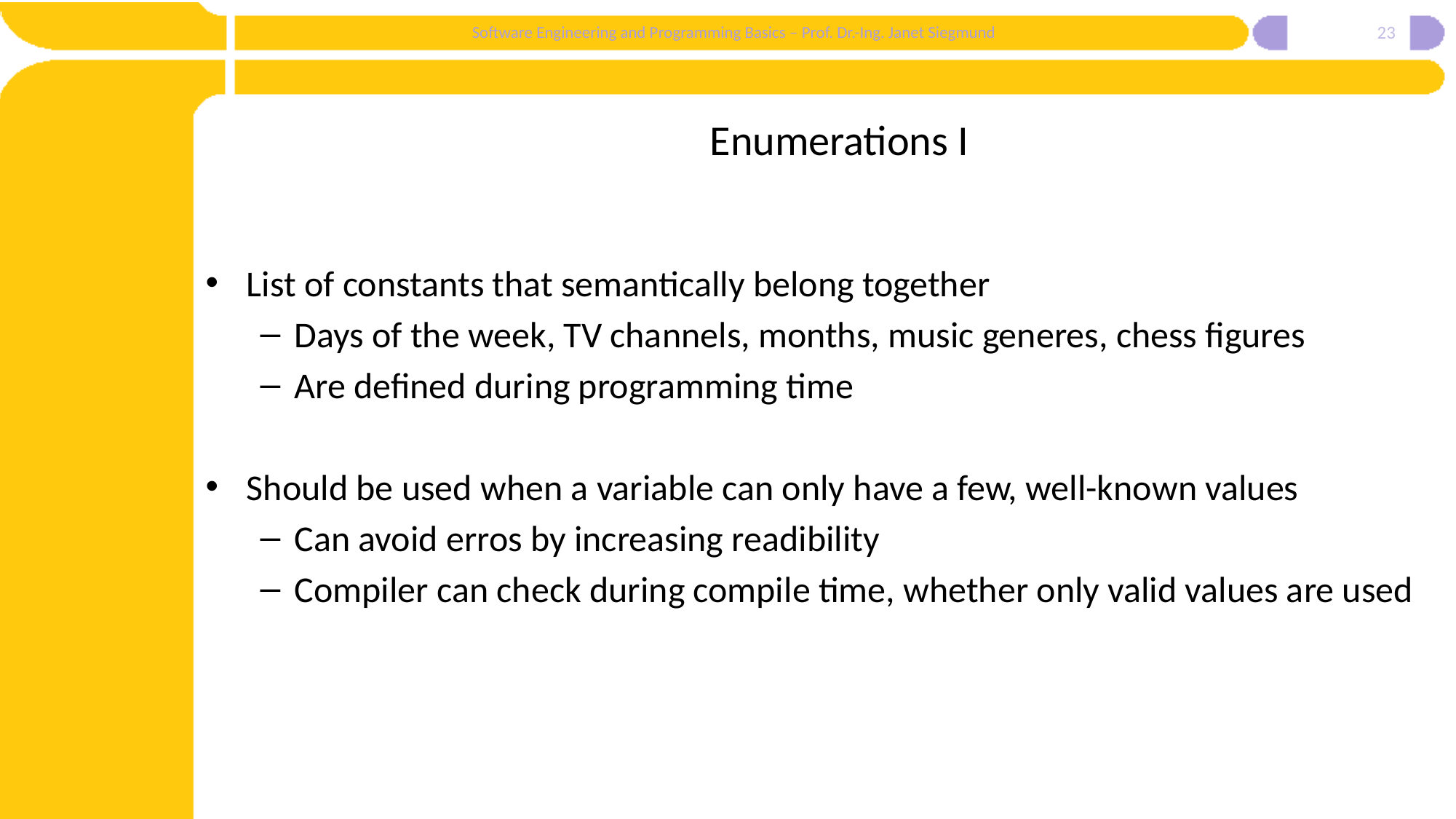

23
# Enumerations I
List of constants that semantically belong together
Days of the week, TV channels, months, music generes, chess figures
Are defined during programming time

Should be used when a variable can only have a few, well-known values
Can avoid erros by increasing readibility
Compiler can check during compile time, whether only valid values are used